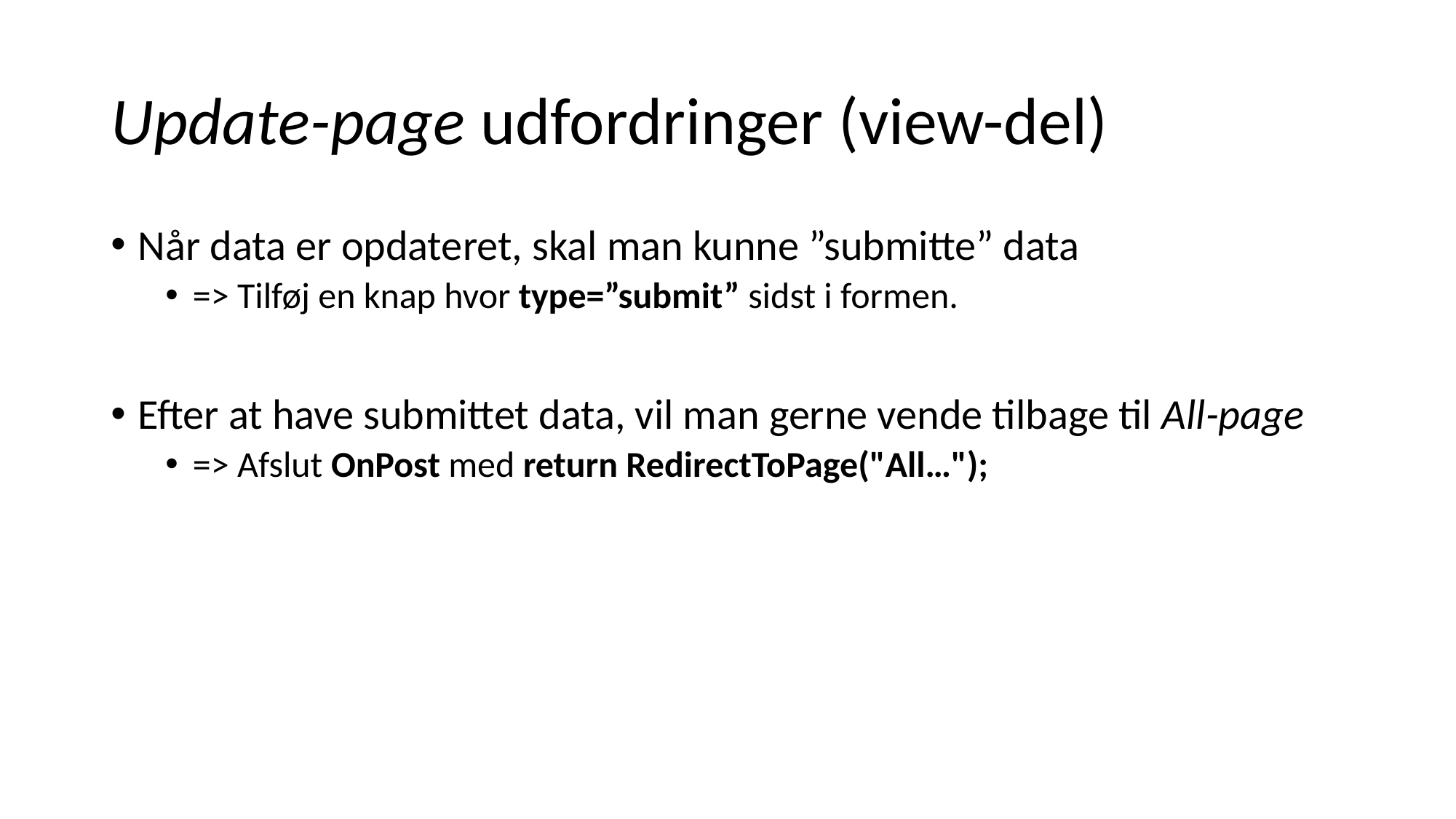

# Update-page udfordringer (view-del)
Når data er opdateret, skal man kunne ”submitte” data
=> Tilføj en knap hvor type=”submit” sidst i formen.

Efter at have submittet data, vil man gerne vende tilbage til All-page
=> Afslut OnPost med return RedirectToPage("All…");